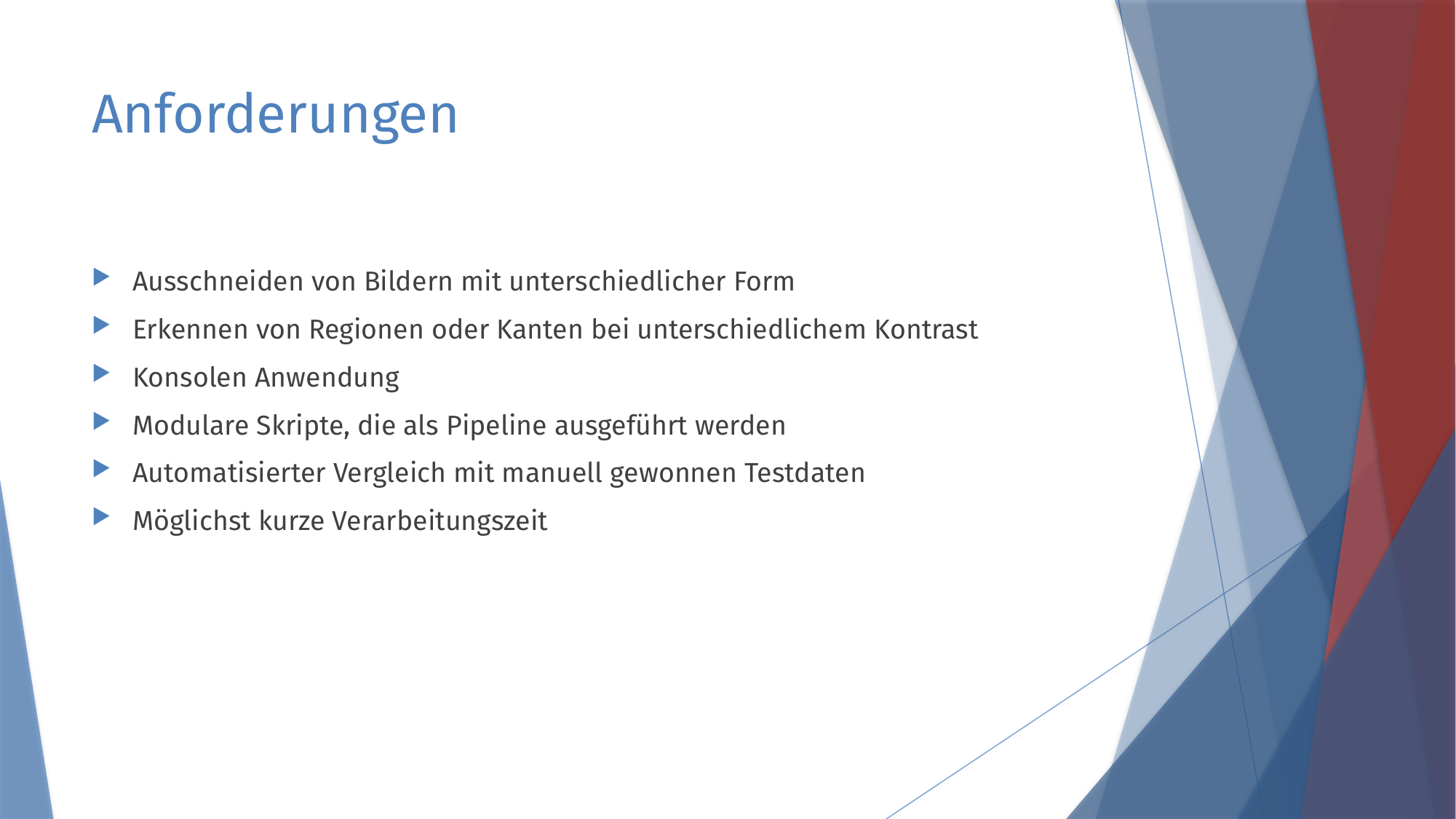

# Anforderungen
Ausschneiden von Bildern mit unterschiedlicher Form
Erkennen von Regionen oder Kanten bei unterschiedlichem Kontrast
Konsolen Anwendung
Modulare Skripte, die als Pipeline ausgeführt werden
Automatisierter Vergleich mit manuell gewonnen Testdaten
Möglichst kurze Verarbeitungszeit